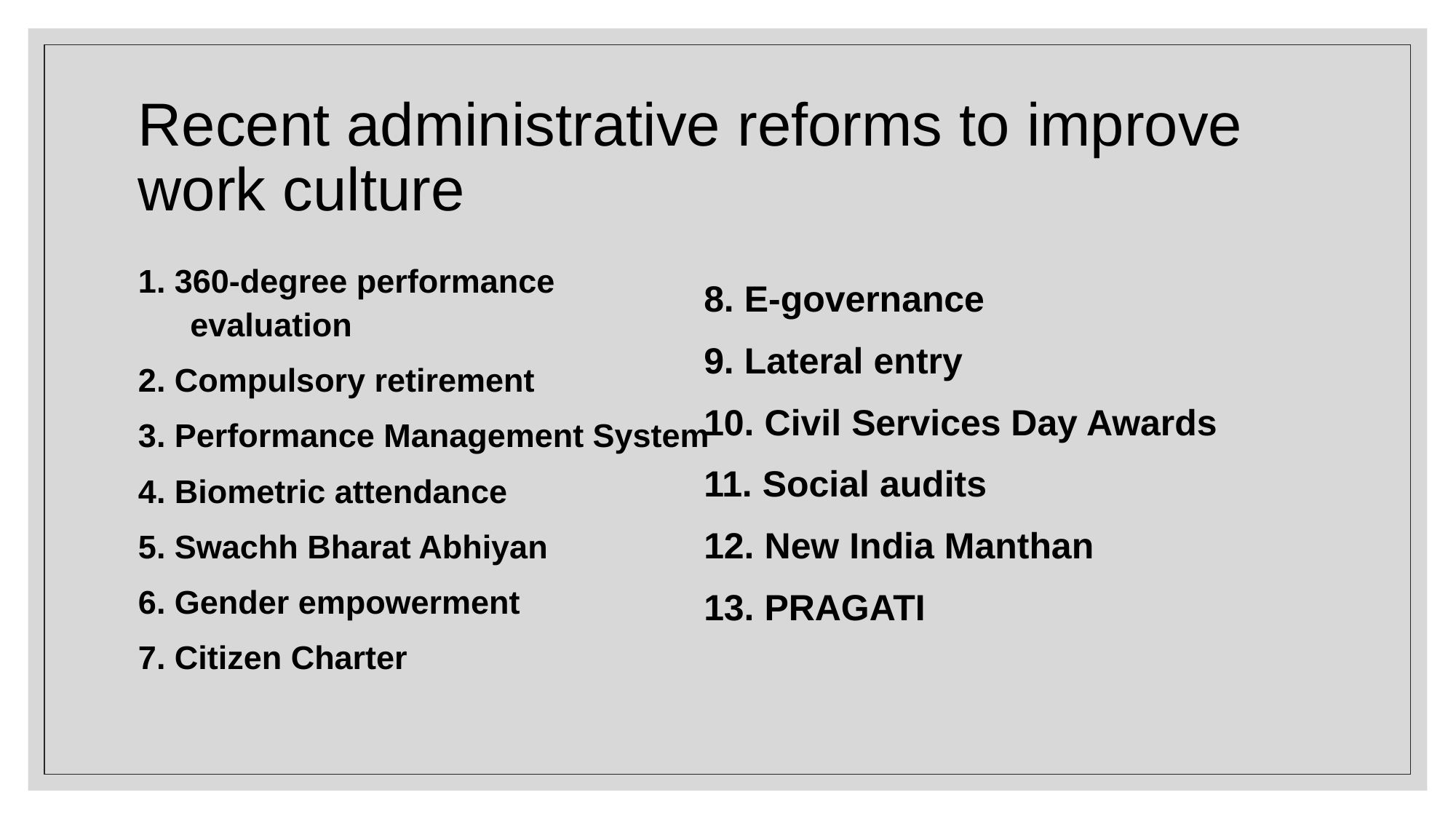

# Recent administrative reforms to improve work culture
1. 360-degree performance evaluation
2. Compulsory retirement
3. Performance Management System
4. Biometric attendance
5. Swachh Bharat Abhiyan
6. Gender empowerment
7. Citizen Charter
8. E-governance
9. Lateral entry
10. Civil Services Day Awards
11. Social audits
12. New India Manthan
13. PRAGATI